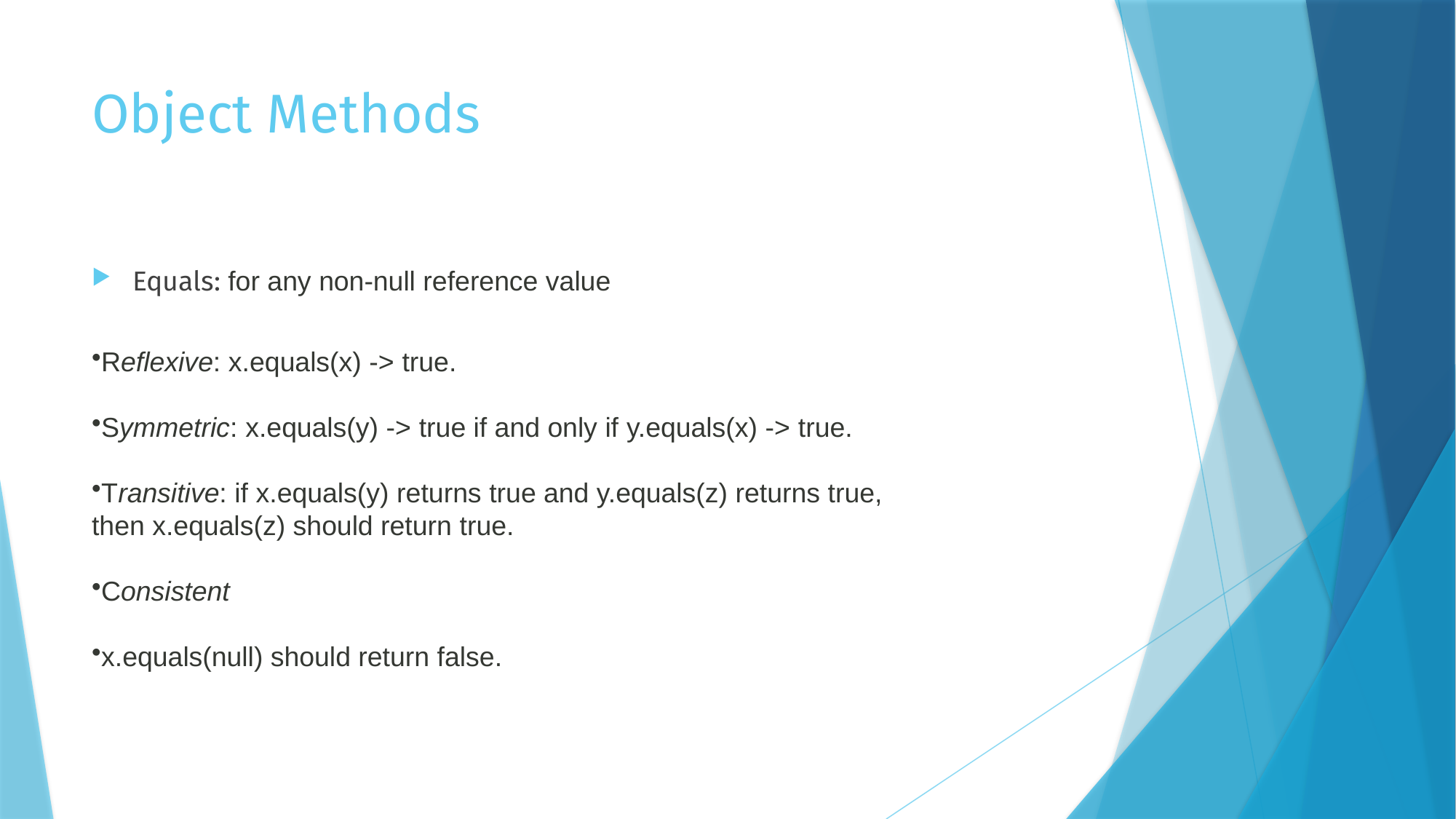

# Object Methods
Equals: for any non-null reference value

Reflexive: x.equals(x) -> true.

Symmetric: x.equals(y) -> true if and only if y.equals(x) -> true.

Transitive: if x.equals(y) returns true and y.equals(z) returns true, then x.equals(z) should return true.

Consistent

x.equals(null) should return false.